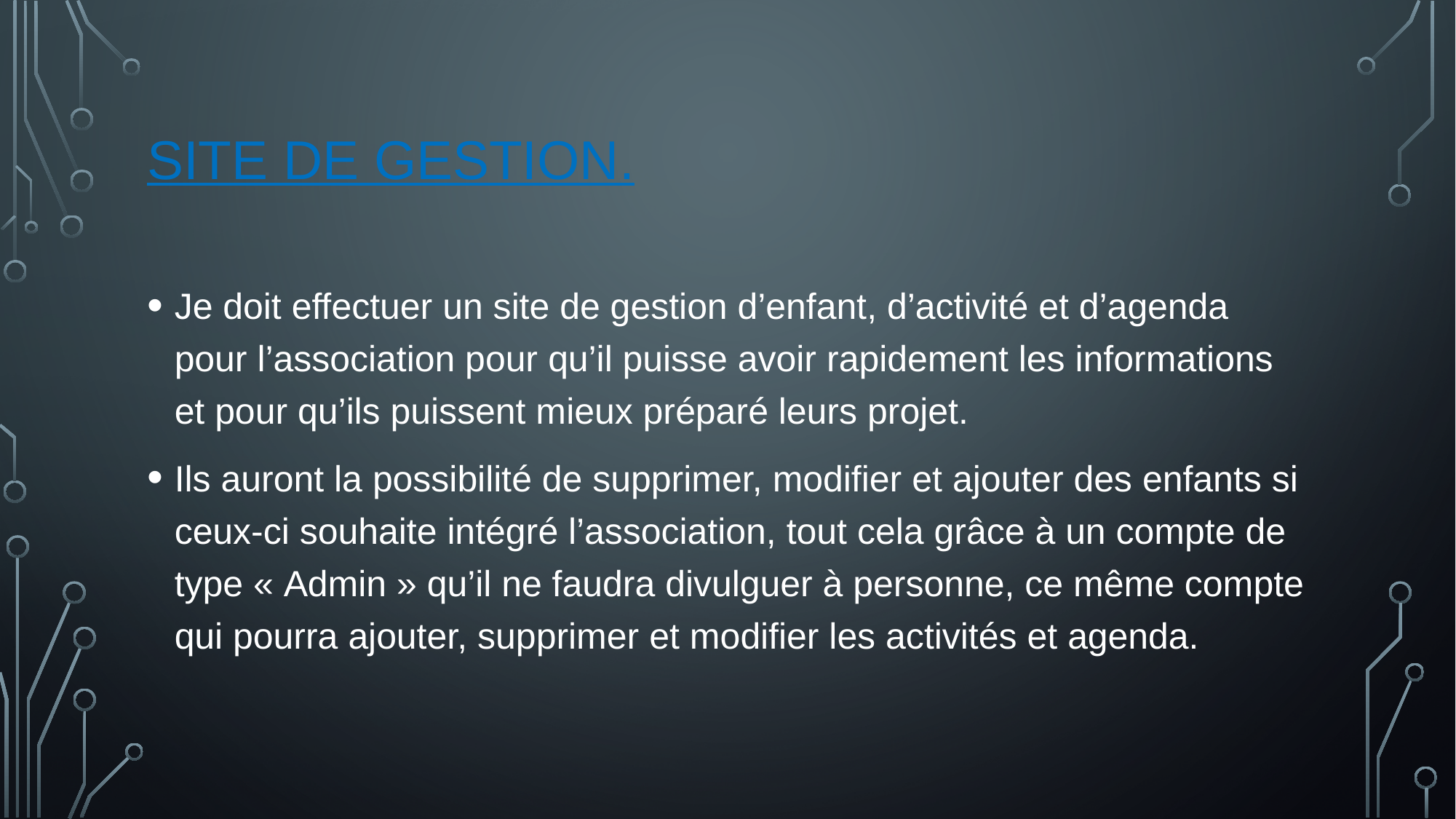

# Site de gestion.
Je doit effectuer un site de gestion d’enfant, d’activité et d’agenda pour l’association pour qu’il puisse avoir rapidement les informations et pour qu’ils puissent mieux préparé leurs projet.
Ils auront la possibilité de supprimer, modifier et ajouter des enfants si ceux-ci souhaite intégré l’association, tout cela grâce à un compte de type « Admin » qu’il ne faudra divulguer à personne, ce même compte qui pourra ajouter, supprimer et modifier les activités et agenda.